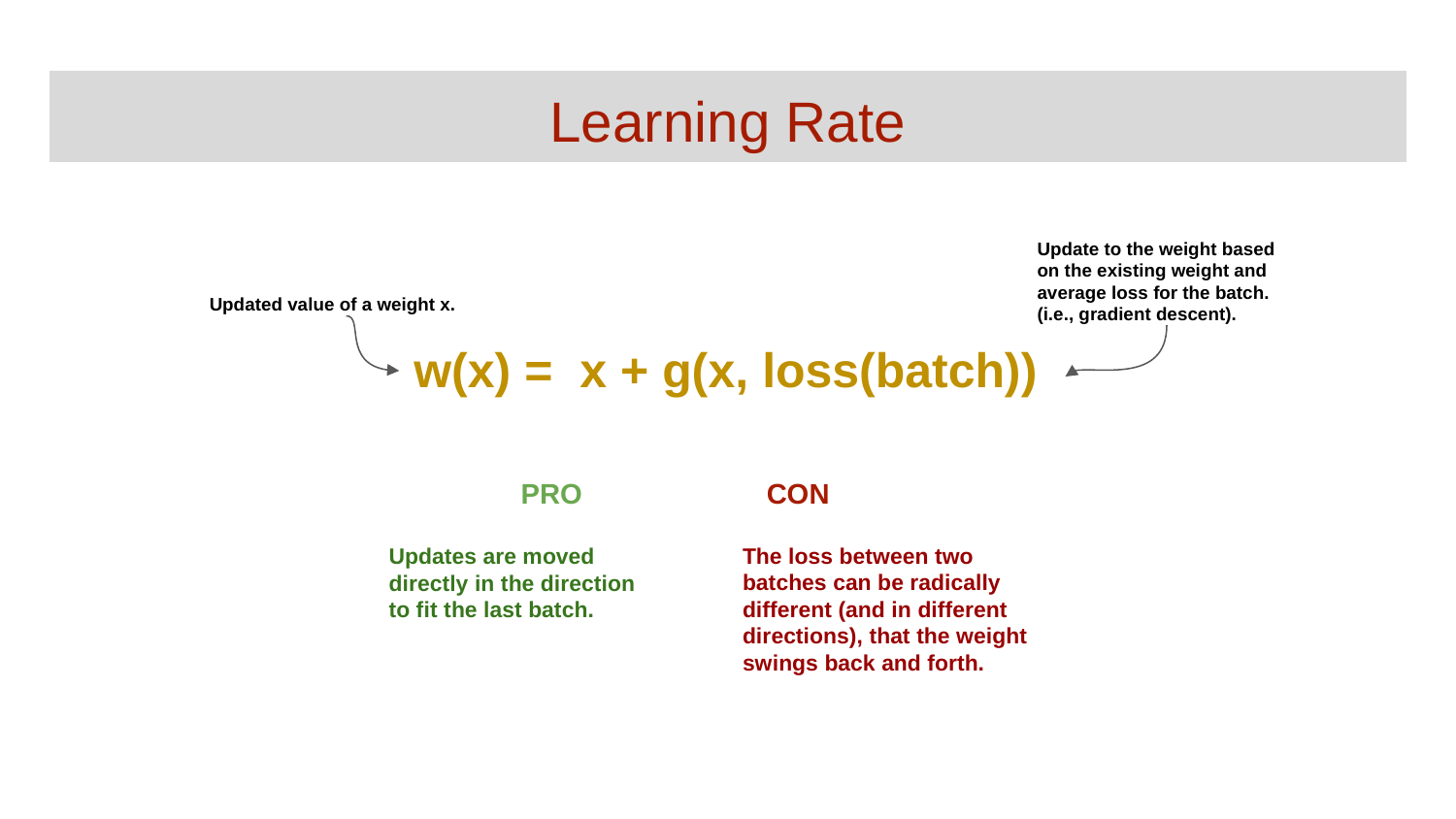

# Learning Rate
Update to the weight based on the existing weight and average loss for the batch.
(i.e., gradient descent).
Updated value of a weight x.
w(x) =  x + g(x, loss(batch))
PRO                       CON
Updates are moved directly in the direction to fit the last batch.

The loss between two batches can be radically different (and in different directions), that the weight swings back and forth.